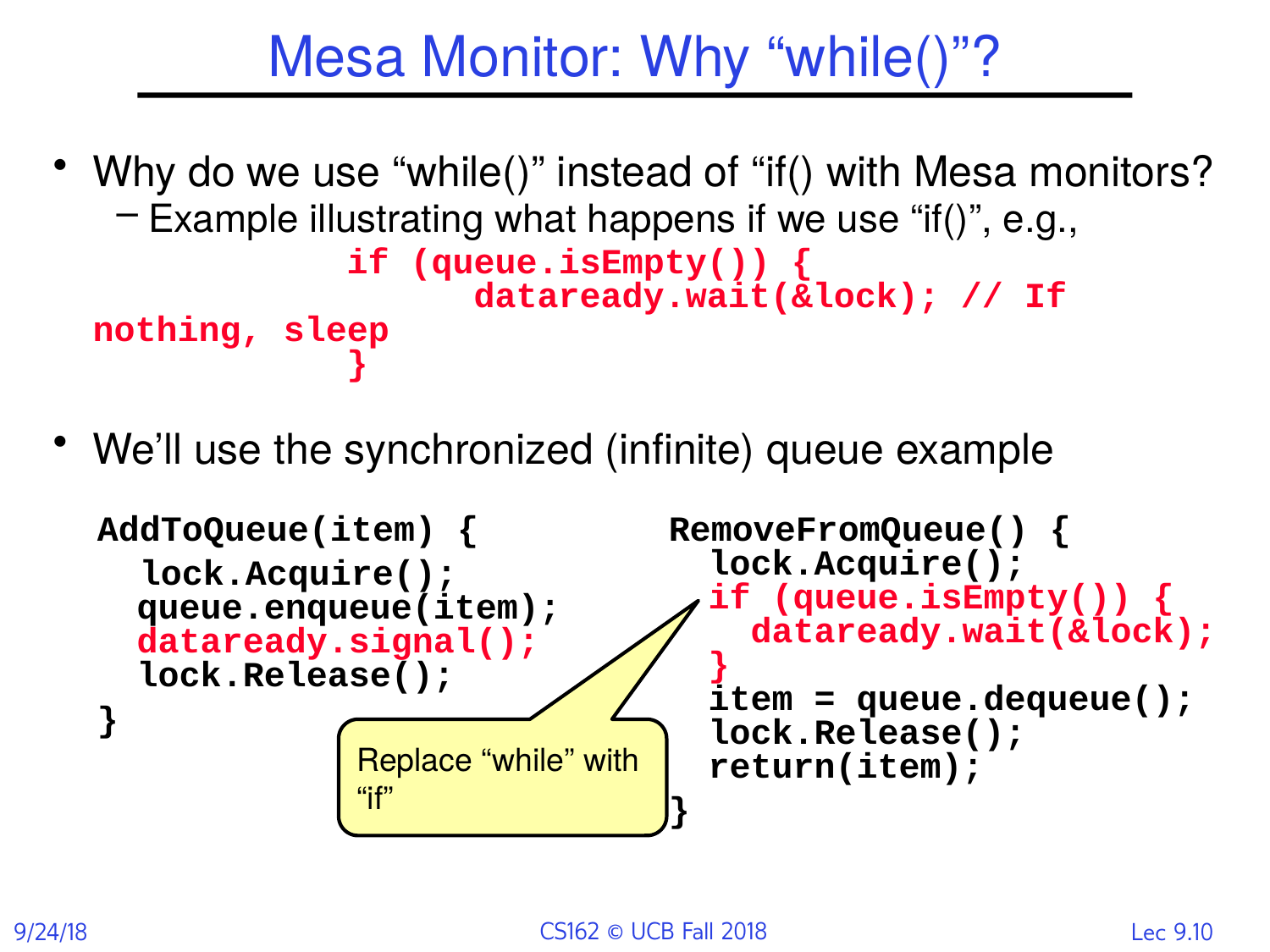

# Mesa Monitor: Why “while()”?
Why do we use “while()” instead of “if() with Mesa monitors?
Example illustrating what happens if we use “if()”, e.g.,
			if (queue.isEmpty()) {
			dataready.wait(&lock); // If nothing, sleep
		}

We’ll use the synchronized (infinite) queue example
AddToQueue(item) {
  lock.Acquire();
queue.enqueue(item);
dataready.signal();
lock.Release();
}
RemoveFromQueue() {
lock.Acquire();
if (queue.isEmpty()) {
  dataready.wait(&lock);
}
item = queue.dequeue();
lock.Release();
return(item);
}
Replace “while” with  “if”